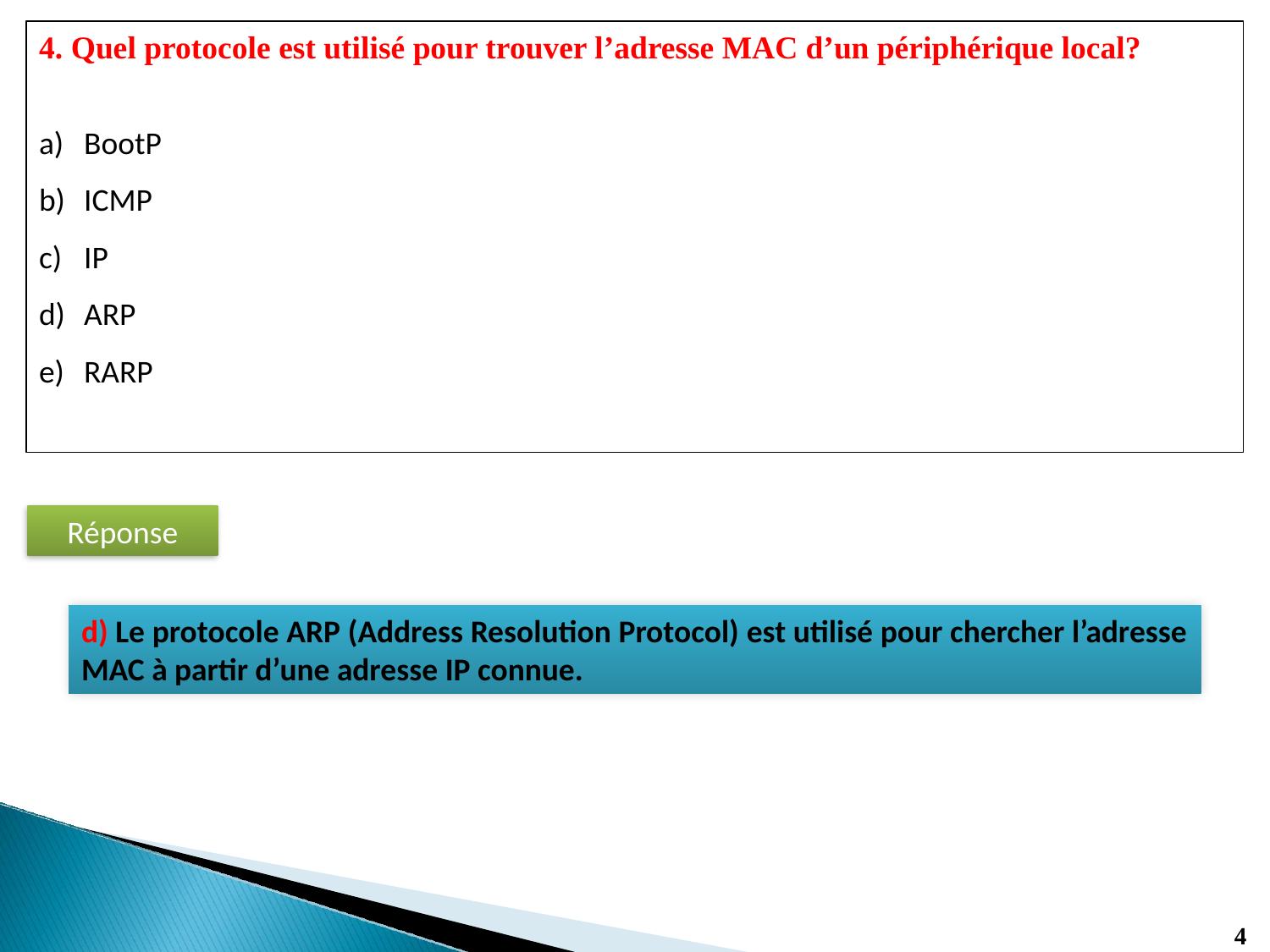

4. Quel protocole est utilisé pour trouver l’adresse MAC d’un périphérique local?

BootP
ICMP
IP
ARP
RARP

Réponse
d) Le protocole ARP (Address Resolution Protocol) est utilisé pour chercher l’adresse MAC à partir d’une adresse IP connue.
4